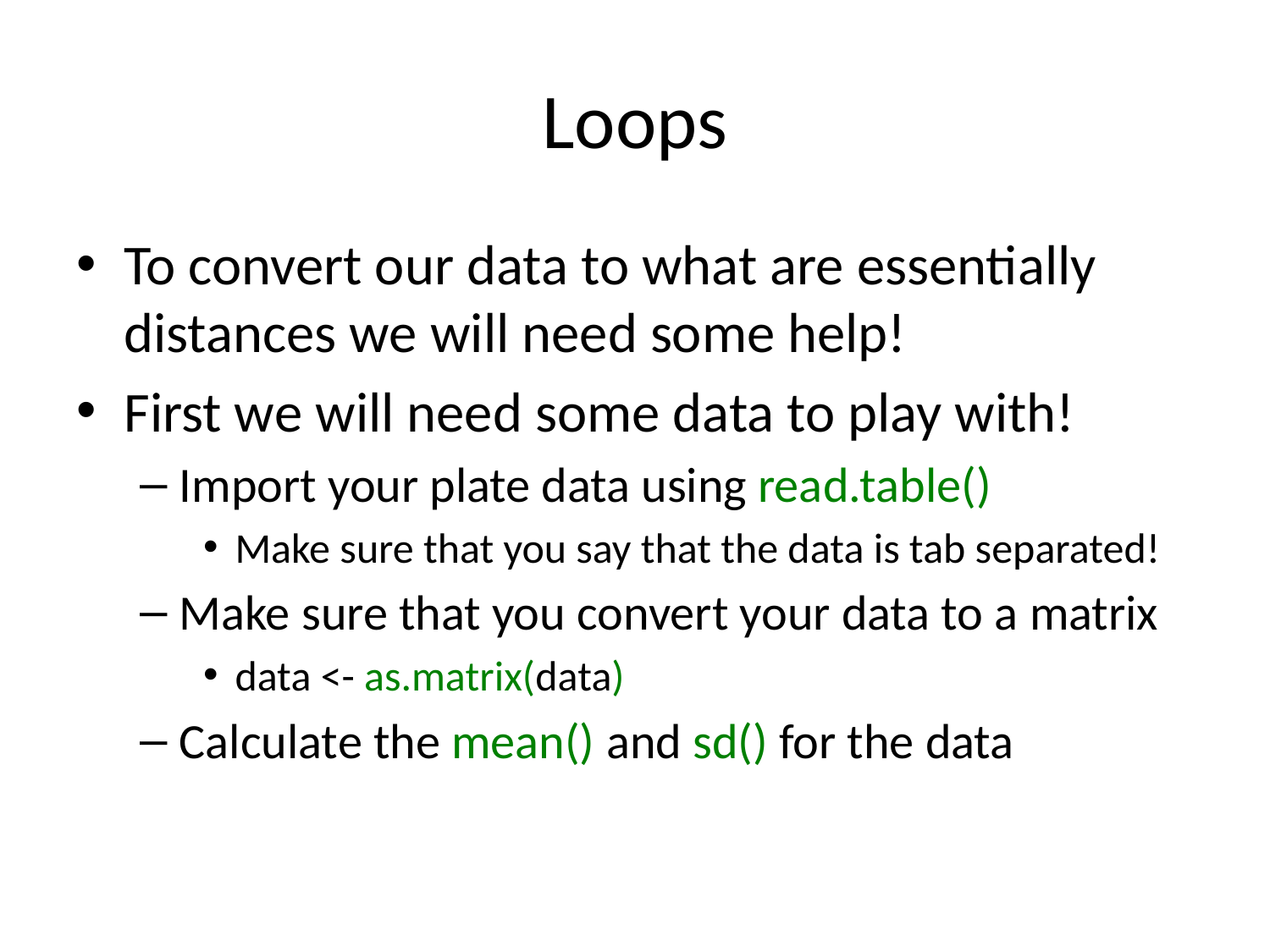

# Loops
To convert our data to what are essentially distances we will need some help!
First we will need some data to play with!
Import your plate data using read.table()
Make sure that you say that the data is tab separated!
Make sure that you convert your data to a matrix
data <- as.matrix(data)
Calculate the mean() and sd() for the data